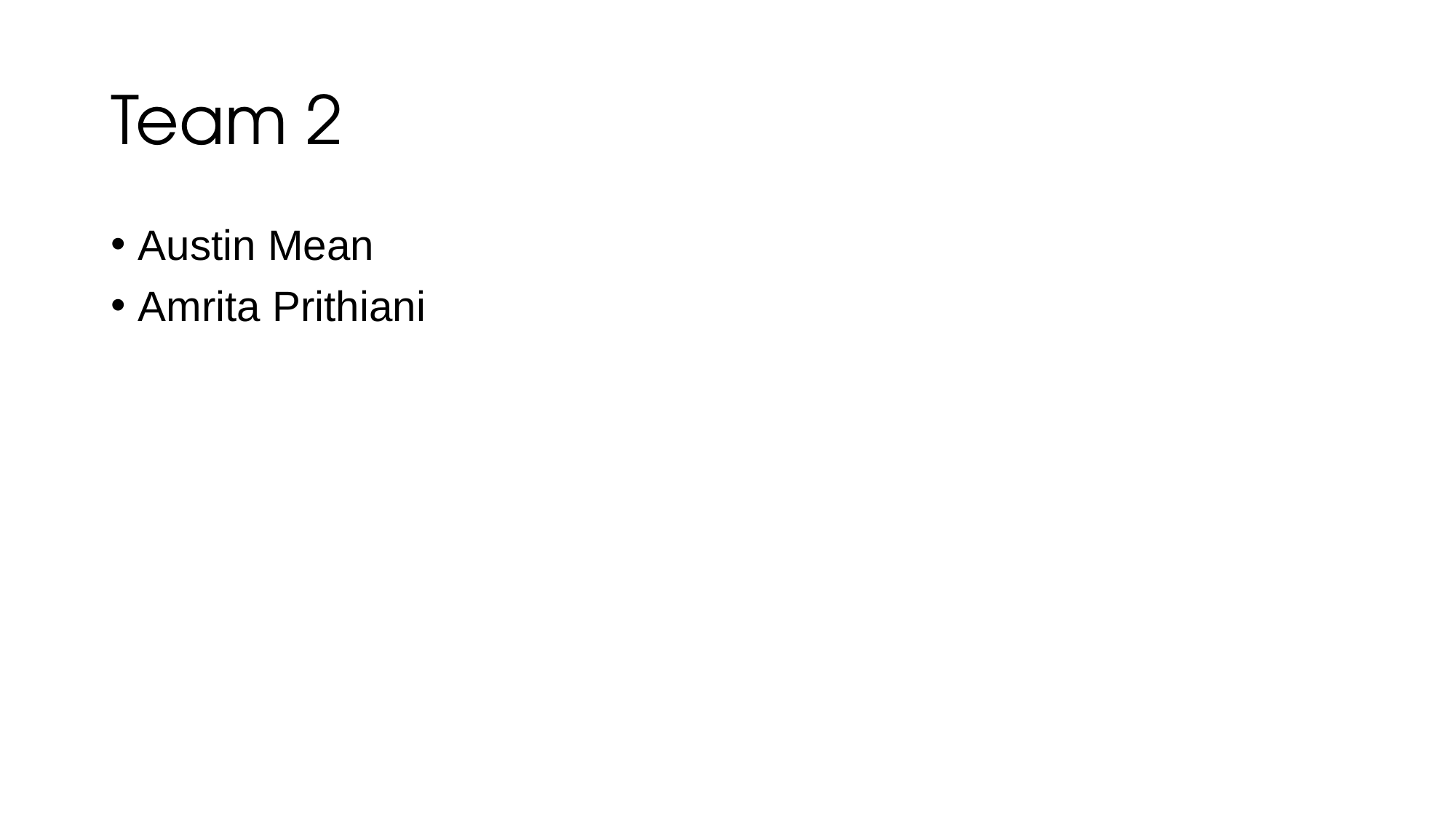

# Team 2
Austin Mean
Amrita Prithiani